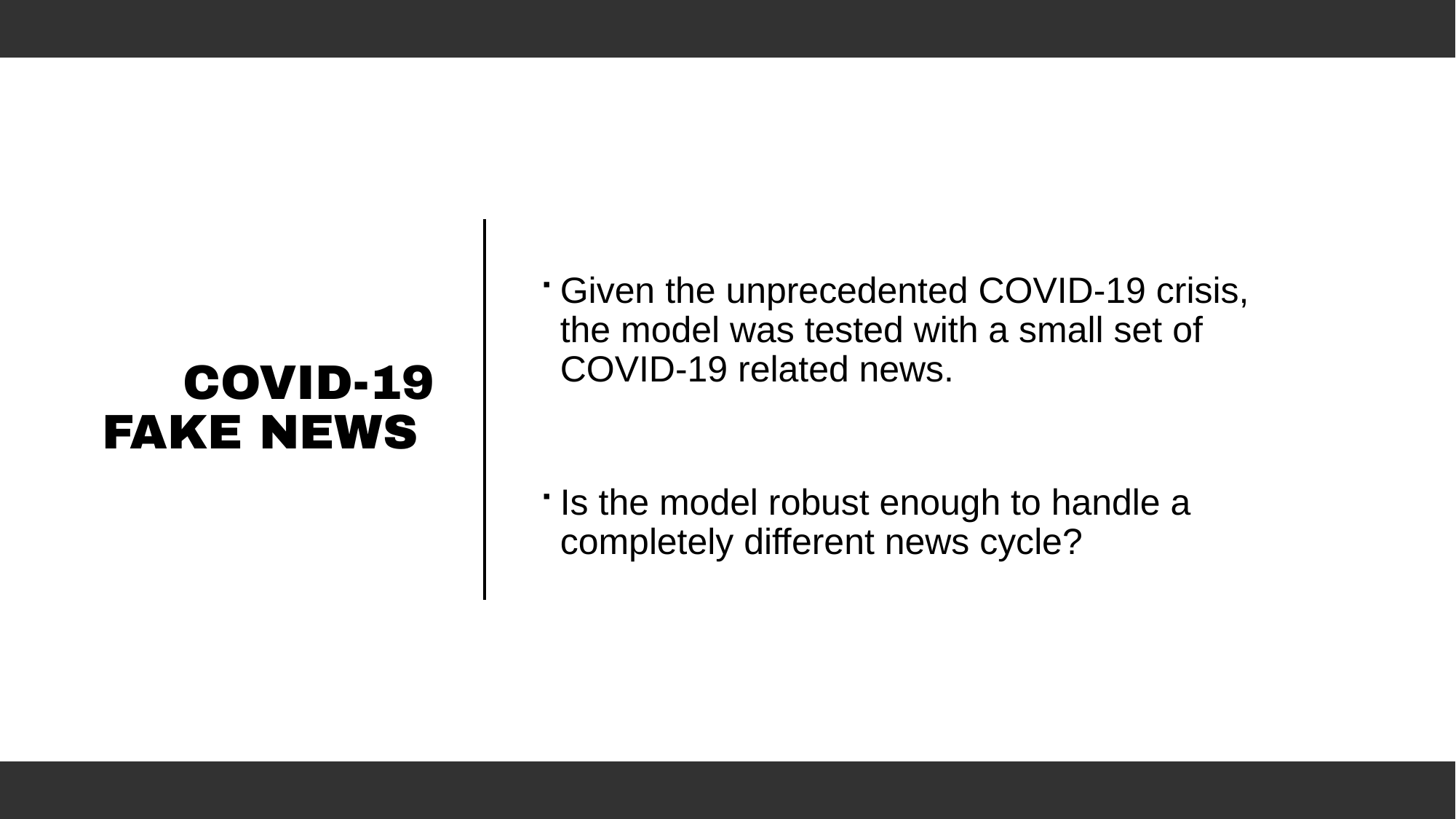

Given the unprecedented COVID-19 crisis, the model was tested with a small set of COVID-19 related news.

Is the model robust enough to handle a completely different news cycle?
# COVID-19 Fake News